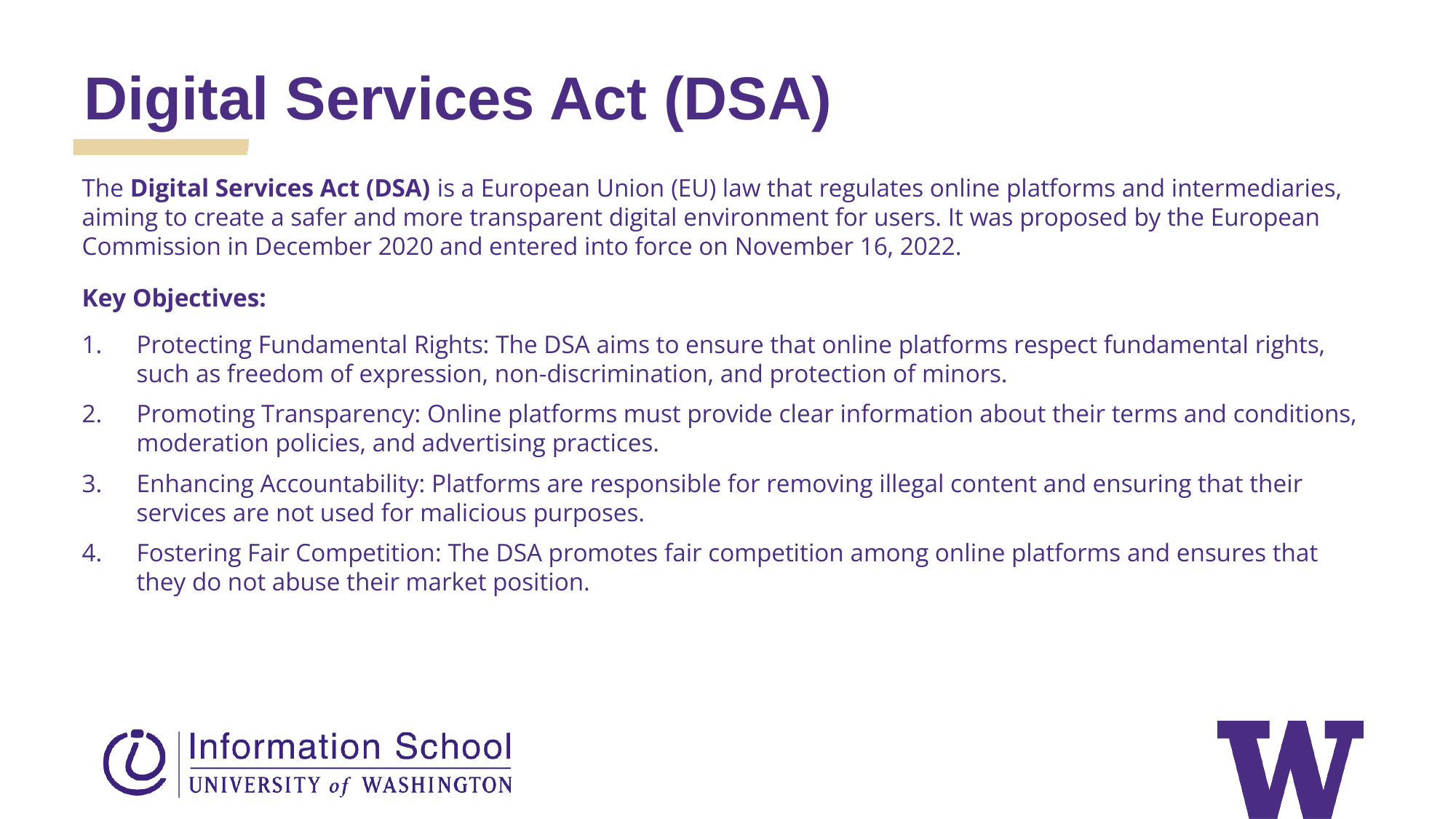

Digital Services Act (DSA)
The Digital Services Act (DSA) is a European Union (EU) law that regulates online platforms and intermediaries, aiming to create a safer and more transparent digital environment for users. It was proposed by the European Commission in December 2020 and entered into force on November 16, 2022.
Key Objectives:
Protecting Fundamental Rights: The DSA aims to ensure that online platforms respect fundamental rights, such as freedom of expression, non-discrimination, and protection of minors.
Promoting Transparency: Online platforms must provide clear information about their terms and conditions, moderation policies, and advertising practices.
Enhancing Accountability: Platforms are responsible for removing illegal content and ensuring that their services are not used for malicious purposes.
Fostering Fair Competition: The DSA promotes fair competition among online platforms and ensures that they do not abuse their market position.